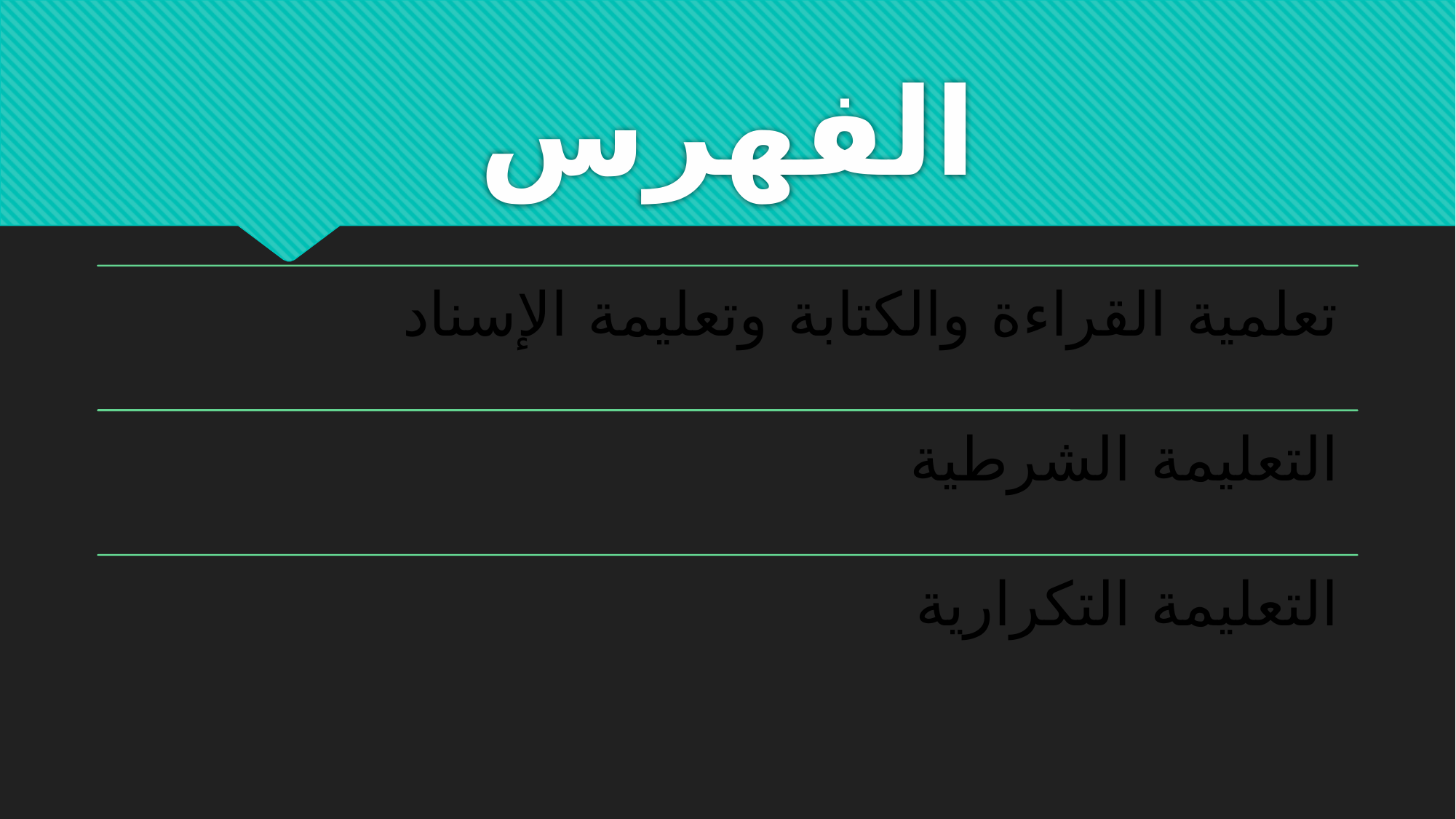

# الفهرس
تعلمية القراءة والكتابة وتعليمة الإسناد
التعليمة الشرطية
التعليمة التكرارية